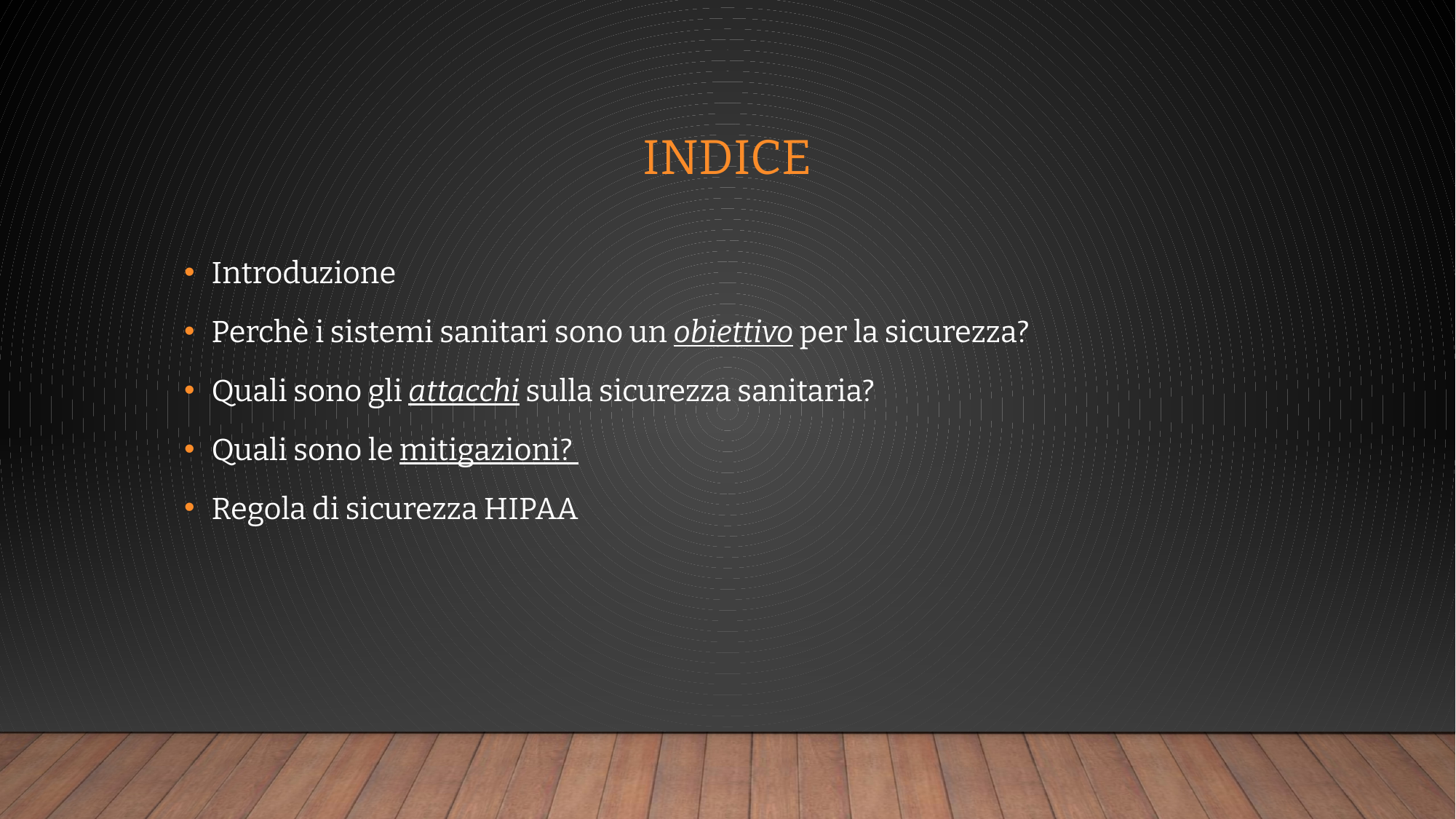

# Indice
Introduzione
Perchè i sistemi sanitari sono un obiettivo per la sicurezza?
Quali sono gli attacchi sulla sicurezza sanitaria?
Quali sono le mitigazioni?
Regola di sicurezza HIPAA